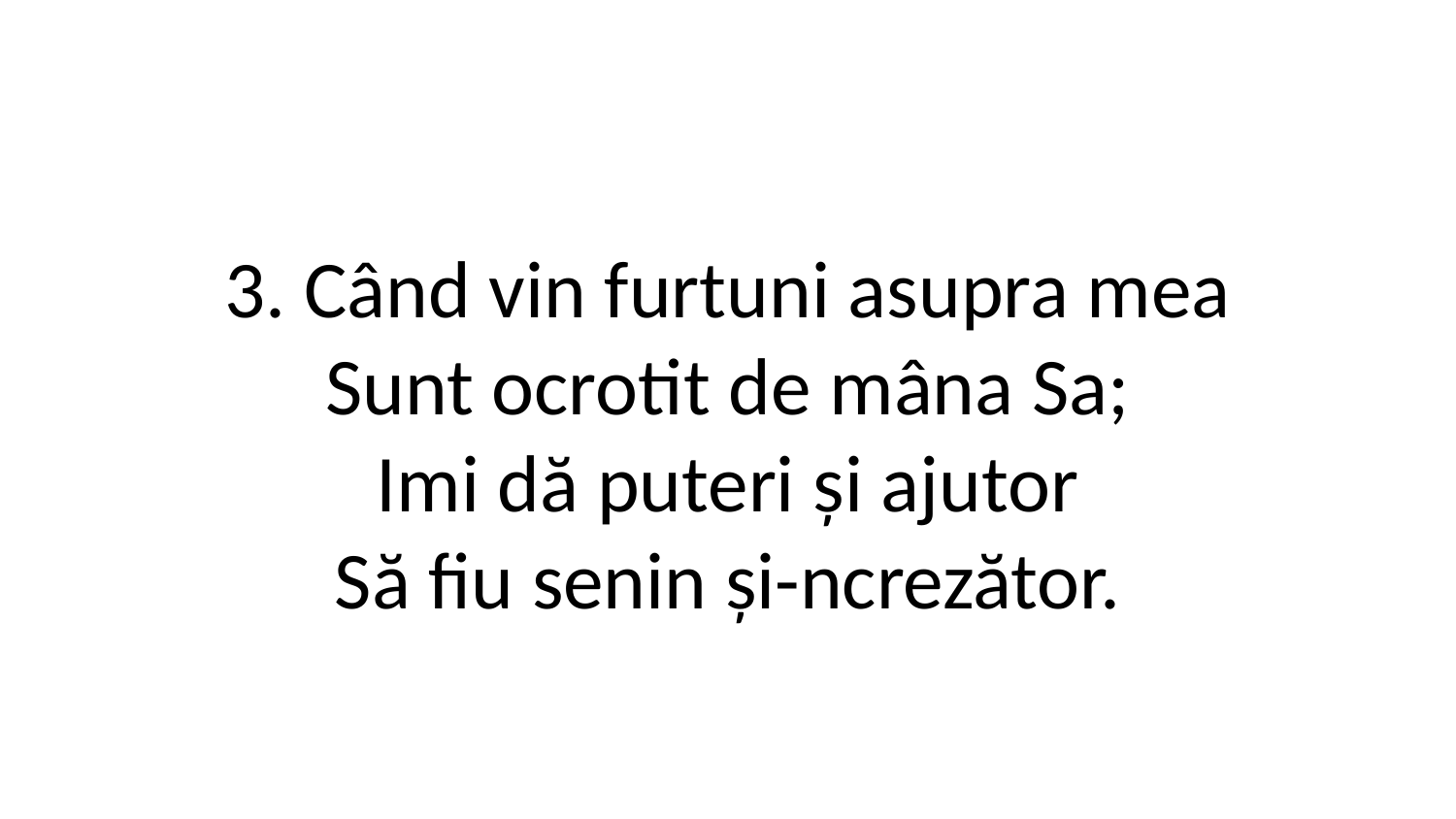

3. Când vin furtuni asupra mea
Sunt ocrotit de mâna Sa;
Imi dă puteri și ajutor
Să fiu senin și-ncrezător.